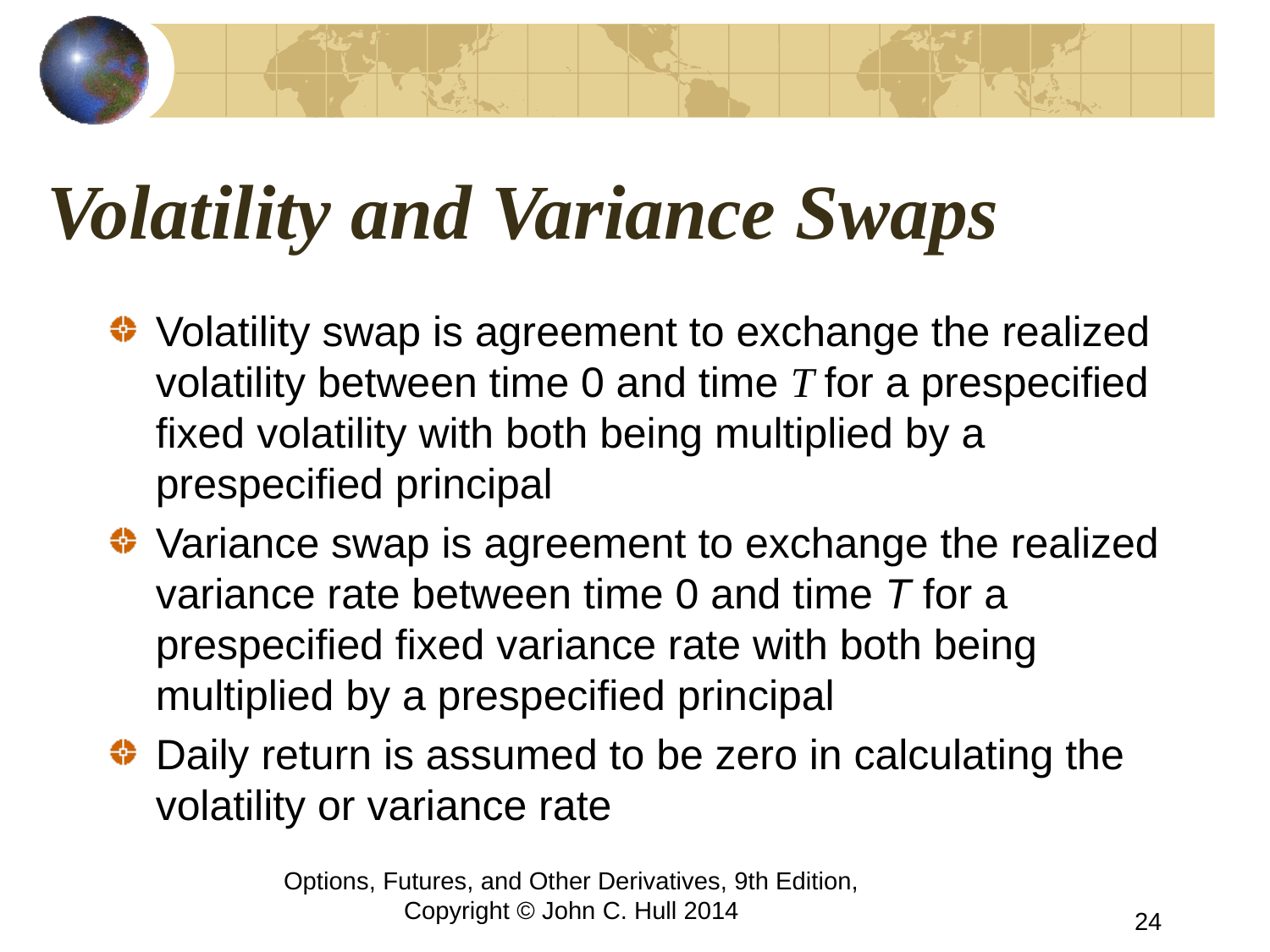

# Volatility and Variance Swaps
Volatility swap is agreement to exchange the realized volatility between time 0 and time T for a prespecified fixed volatility with both being multiplied by a prespecified principal
Variance swap is agreement to exchange the realized variance rate between time 0 and time T for a prespecified fixed variance rate with both being multiplied by a prespecified principal
Daily return is assumed to be zero in calculating the volatility or variance rate

Options, Futures, and Other Derivatives, 9th Edition, Copyright © John C. Hull 2014
24